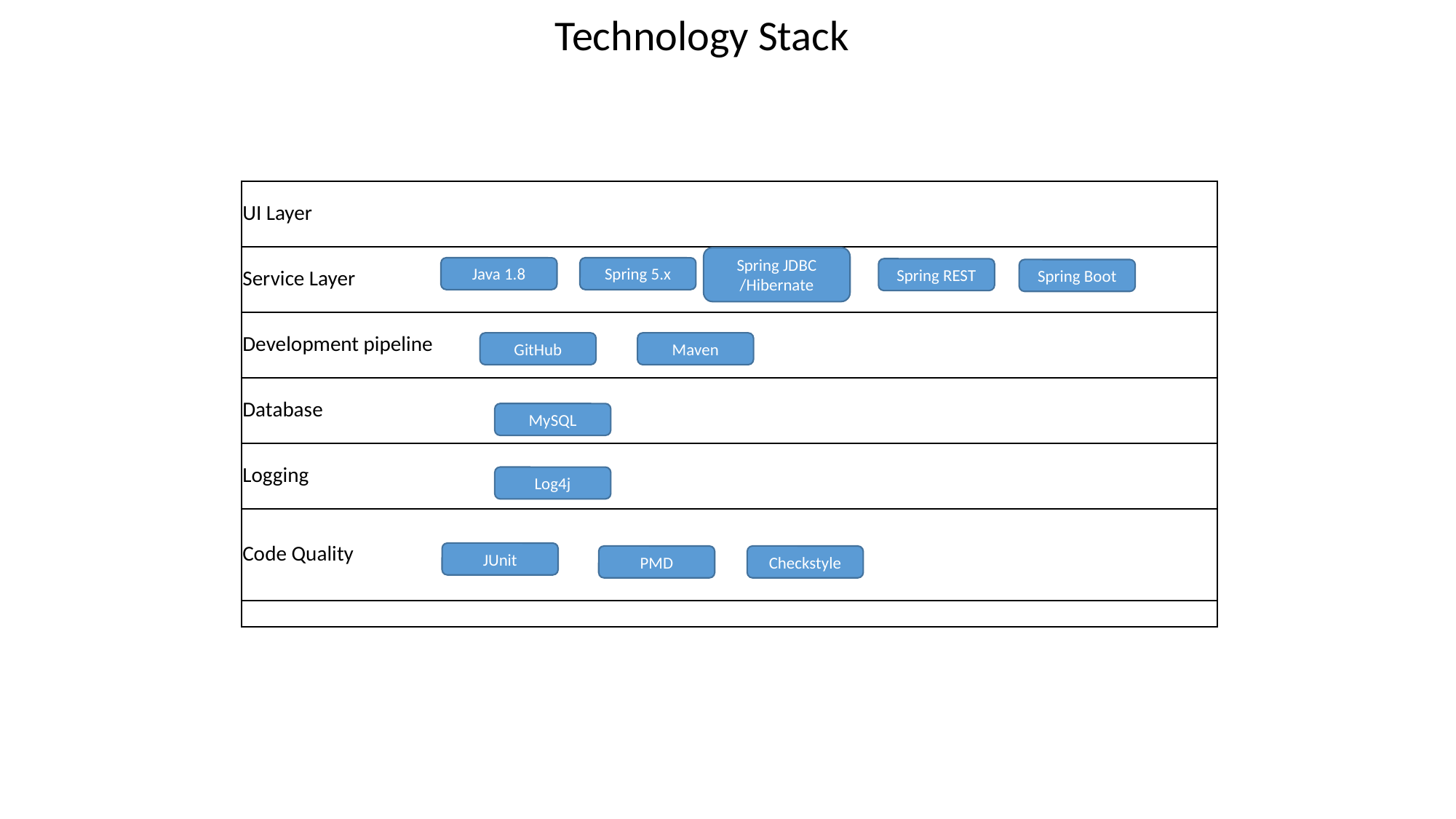

Technology Stack
| UI Layer |
| --- |
| Service Layer |
| Development pipeline |
| Database |
| Logging |
| Code Quality |
|  |
Spring JDBC /Hibernate
Spring 5.x
Java 1.8
Spring REST
Spring Boot
GitHub
Maven
MySQL
Log4j
JUnit
PMD
Checkstyle